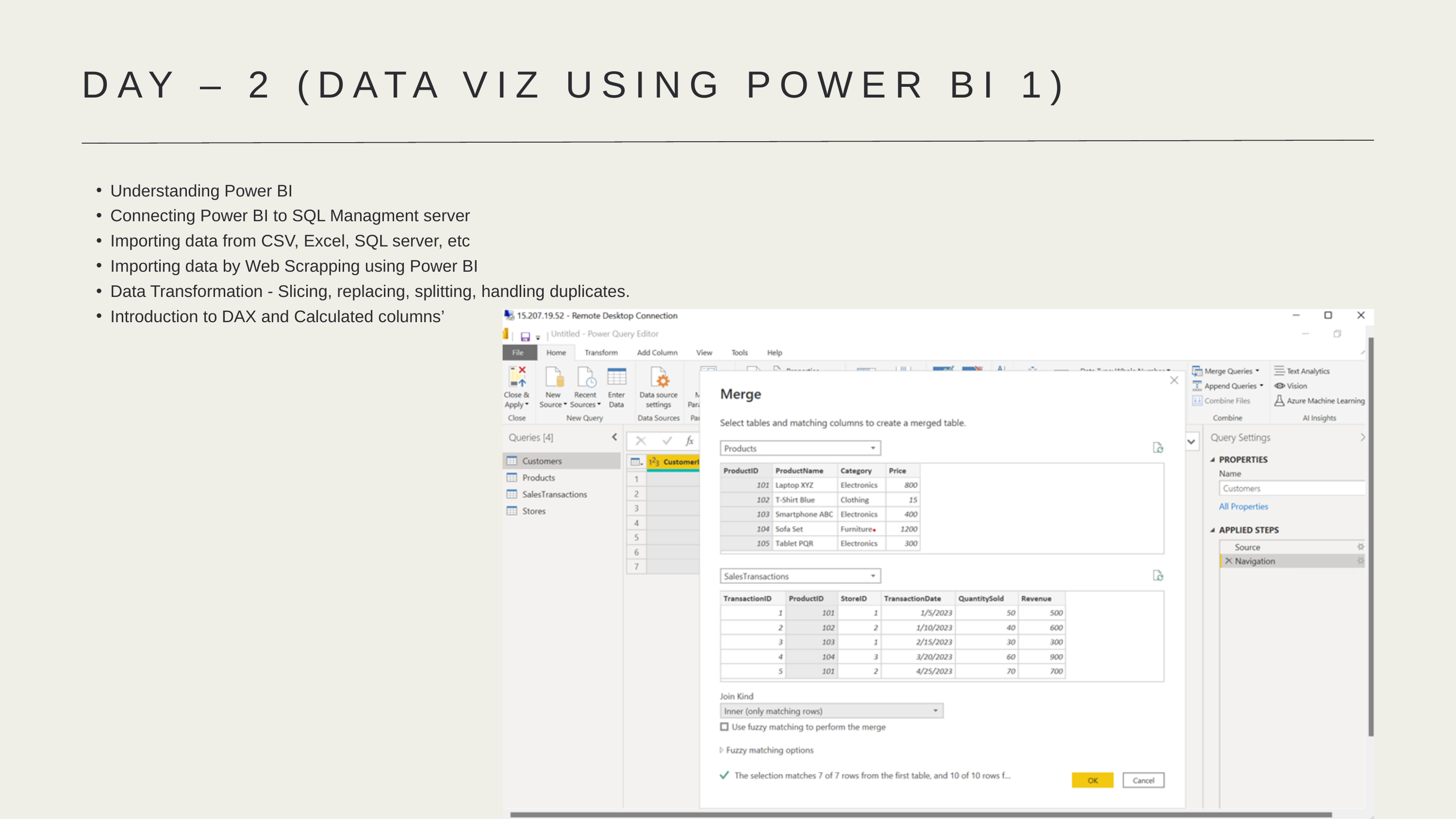

DAY – 2 (DATA VIZ USING POWER BI 1)

Understanding Power BI
Connecting Power BI to SQL Managment server
Importing data from CSV, Excel, SQL server, etc
Importing data by Web Scrapping using Power BI
Data Transformation - Slicing, replacing, splitting, handling duplicates.
Introduction to DAX and Calculated columns’